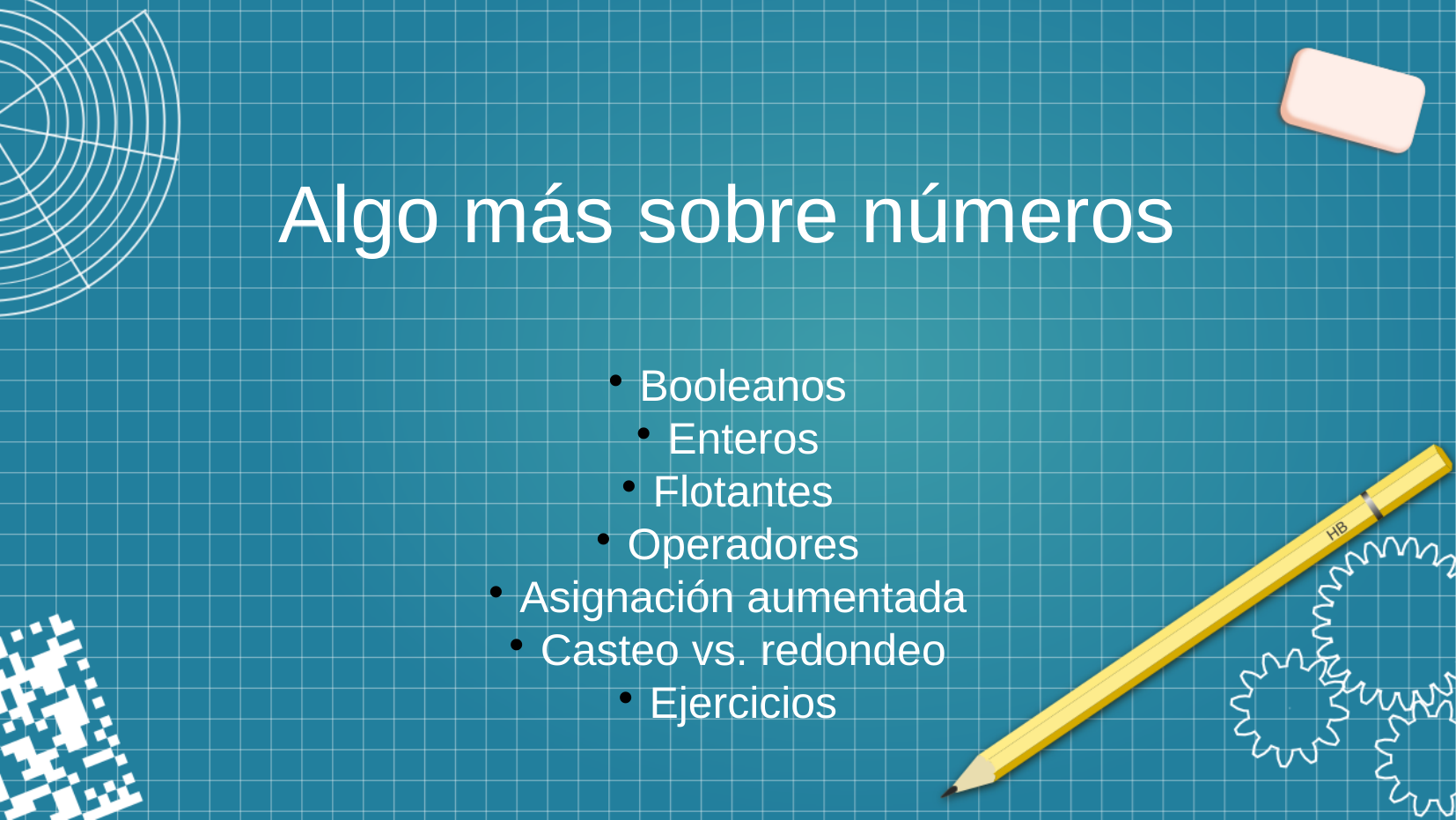

# Algo más sobre números
Booleanos
Enteros
Flotantes
Operadores
Asignación aumentada
Casteo vs. redondeo
Ejercicios